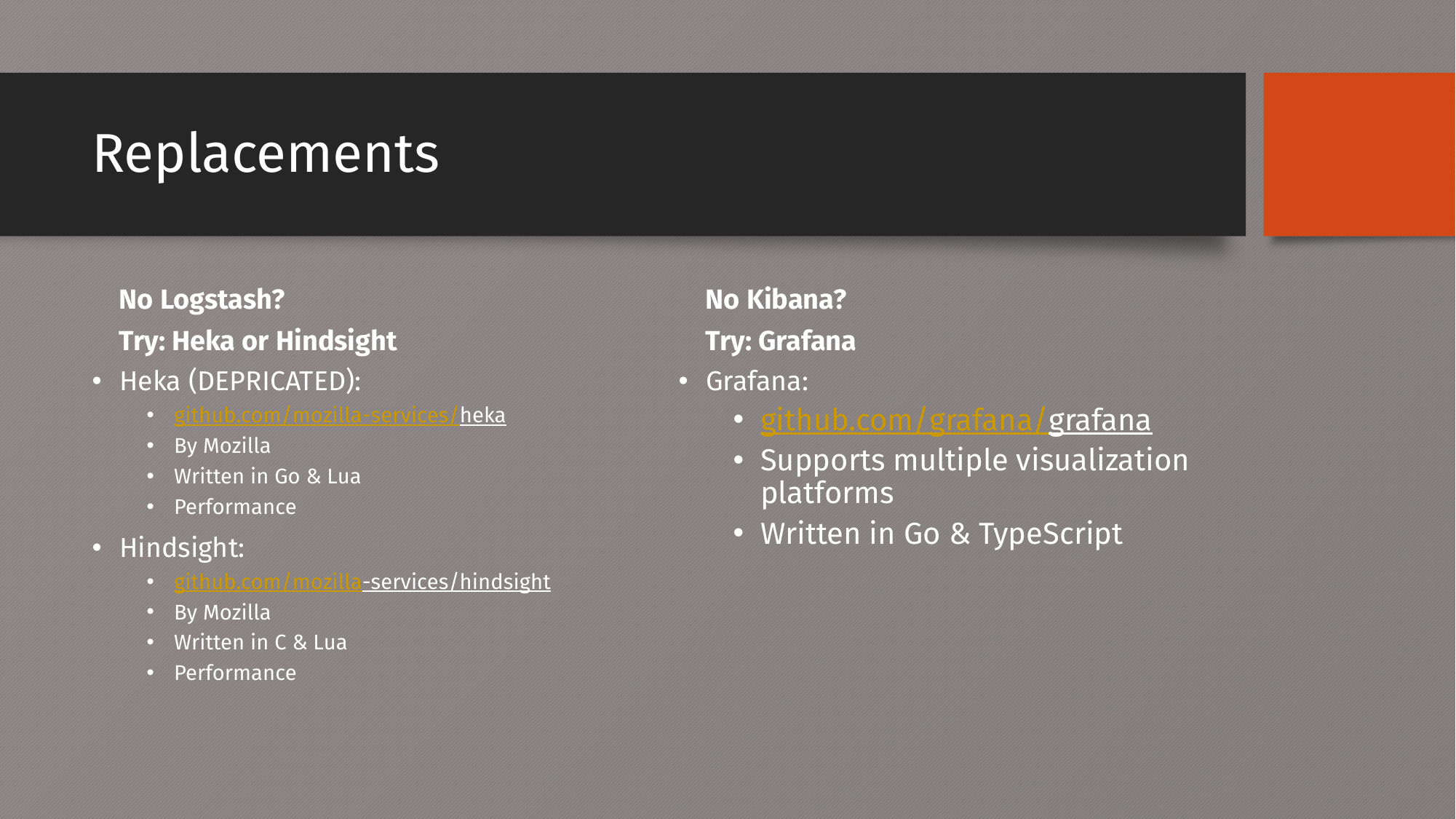

# Replacements
No Logstash?
Try: Heka or Hindsight
No Kibana?
Try: Grafana
Heka (DEPRICATED):
github.com/mozilla-services/heka
By Mozilla
Written in Go & Lua
Performance
Hindsight:
github.com/mozilla-services/hindsight
By Mozilla
Written in C & Lua
Performance
Grafana:
github.com/grafana/grafana
Supports multiple visualization platforms
Written in Go & TypeScript